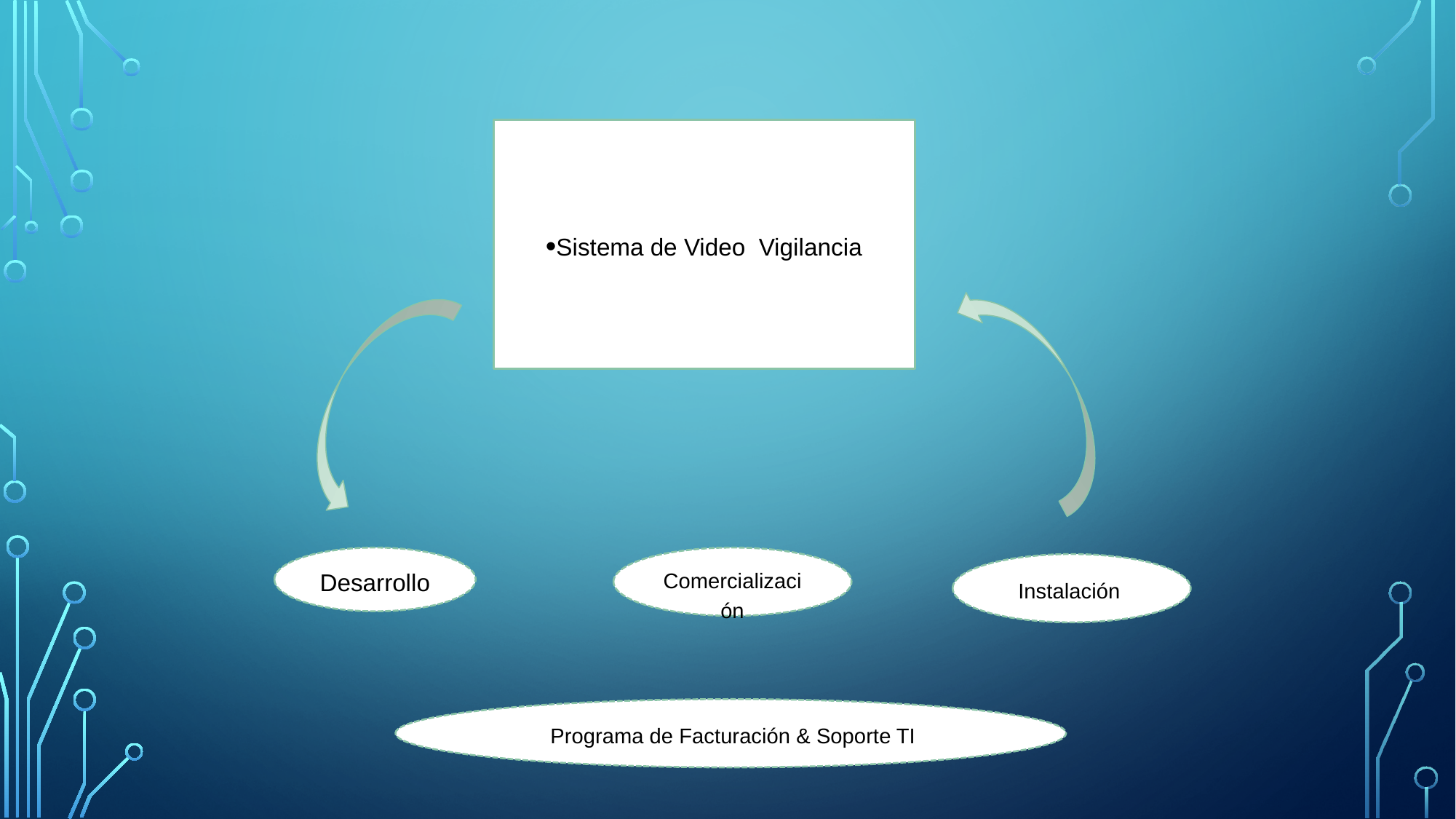

Sistema de Video  Vigilancia

Desarrollo
 Comercialización
Instalación
 Programa de Facturación & Soporte TI